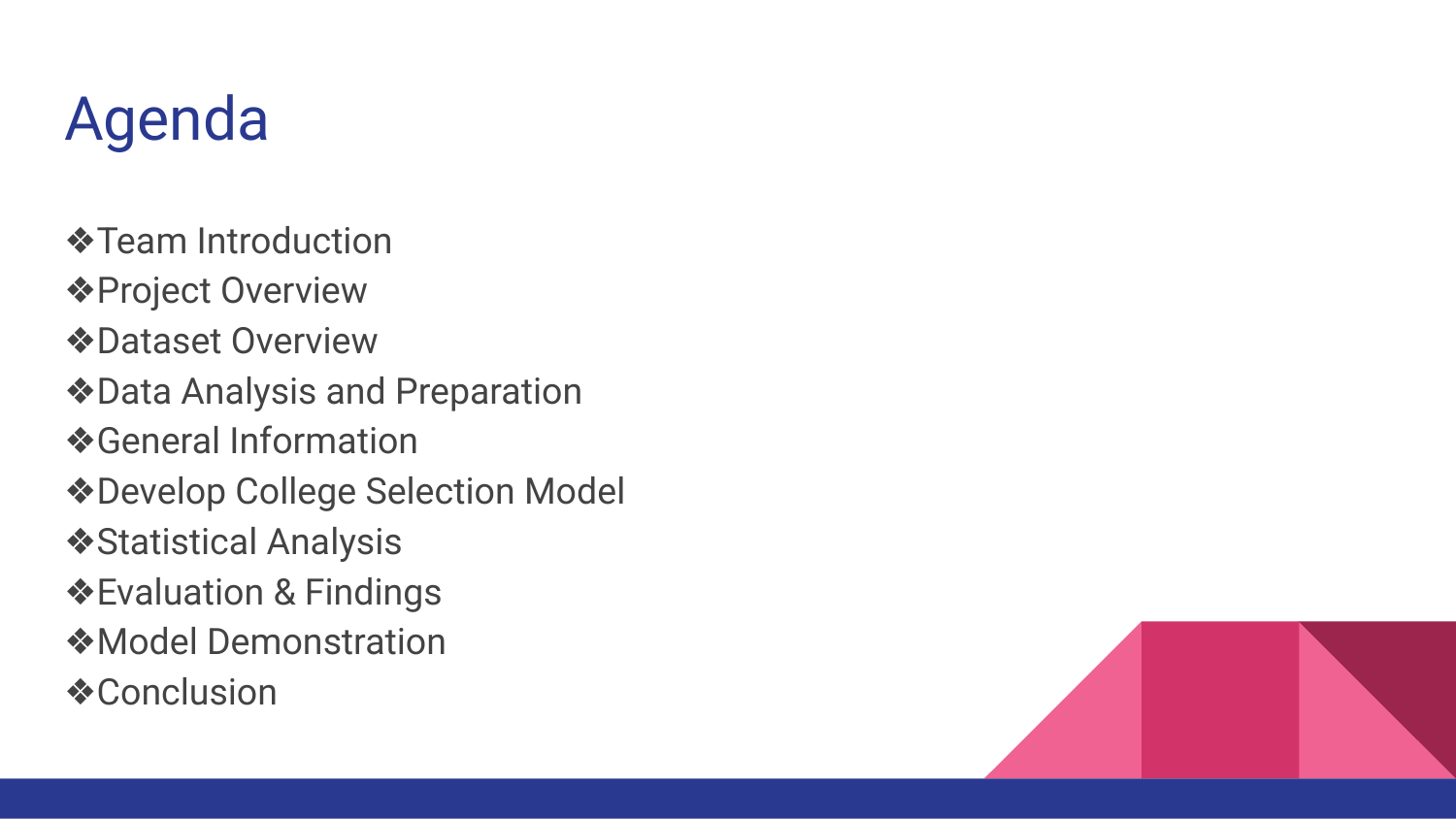

# Agenda
❖Team Introduction
❖Project Overview
❖Dataset Overview
❖Data Analysis and Preparation
❖General Information
❖Develop College Selection Model
❖Statistical Analysis
❖Evaluation & Findings
❖Model Demonstration
❖Conclusion